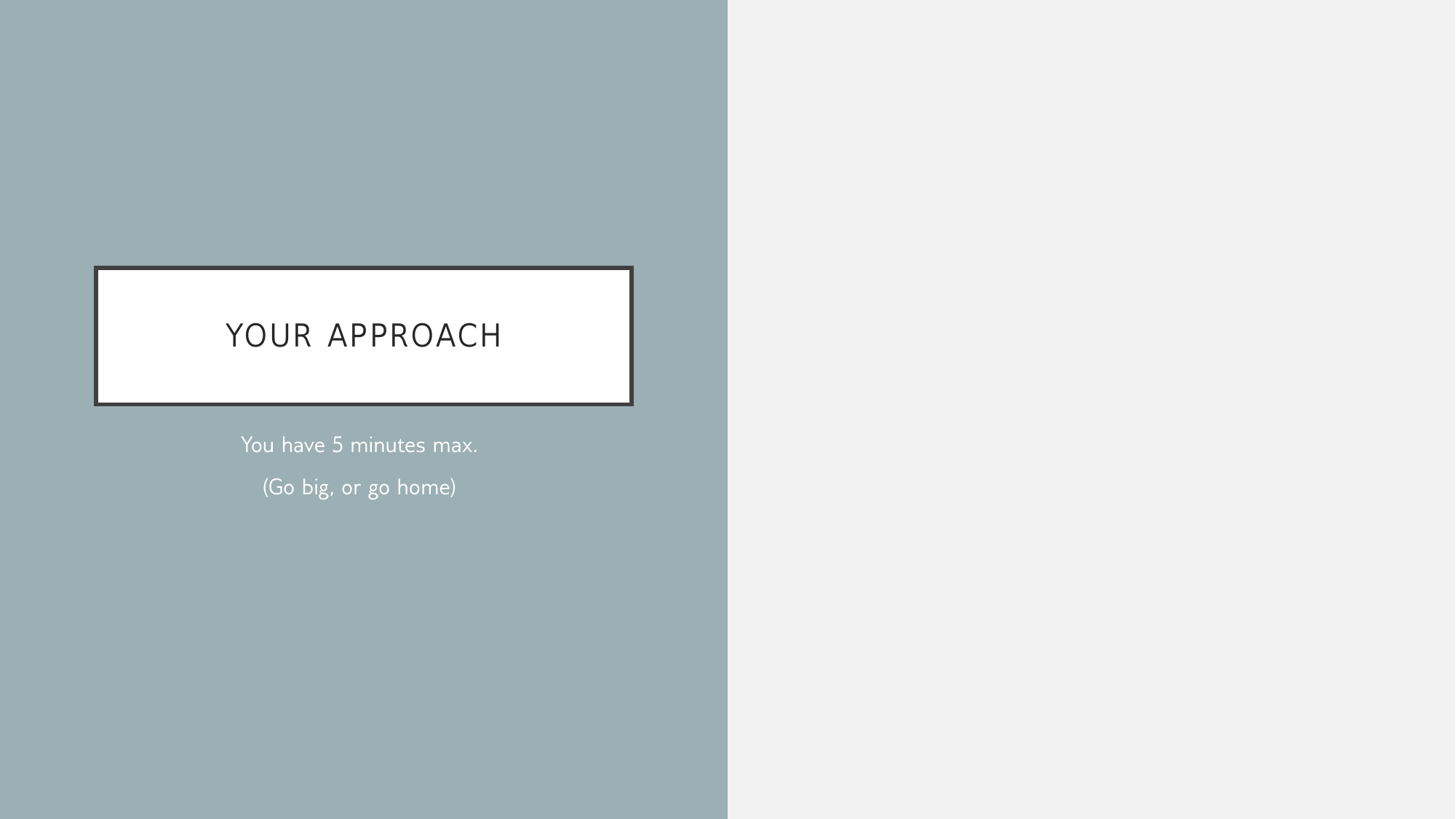

# Your approach
You have 5 minutes max.
(Go big, or go home)